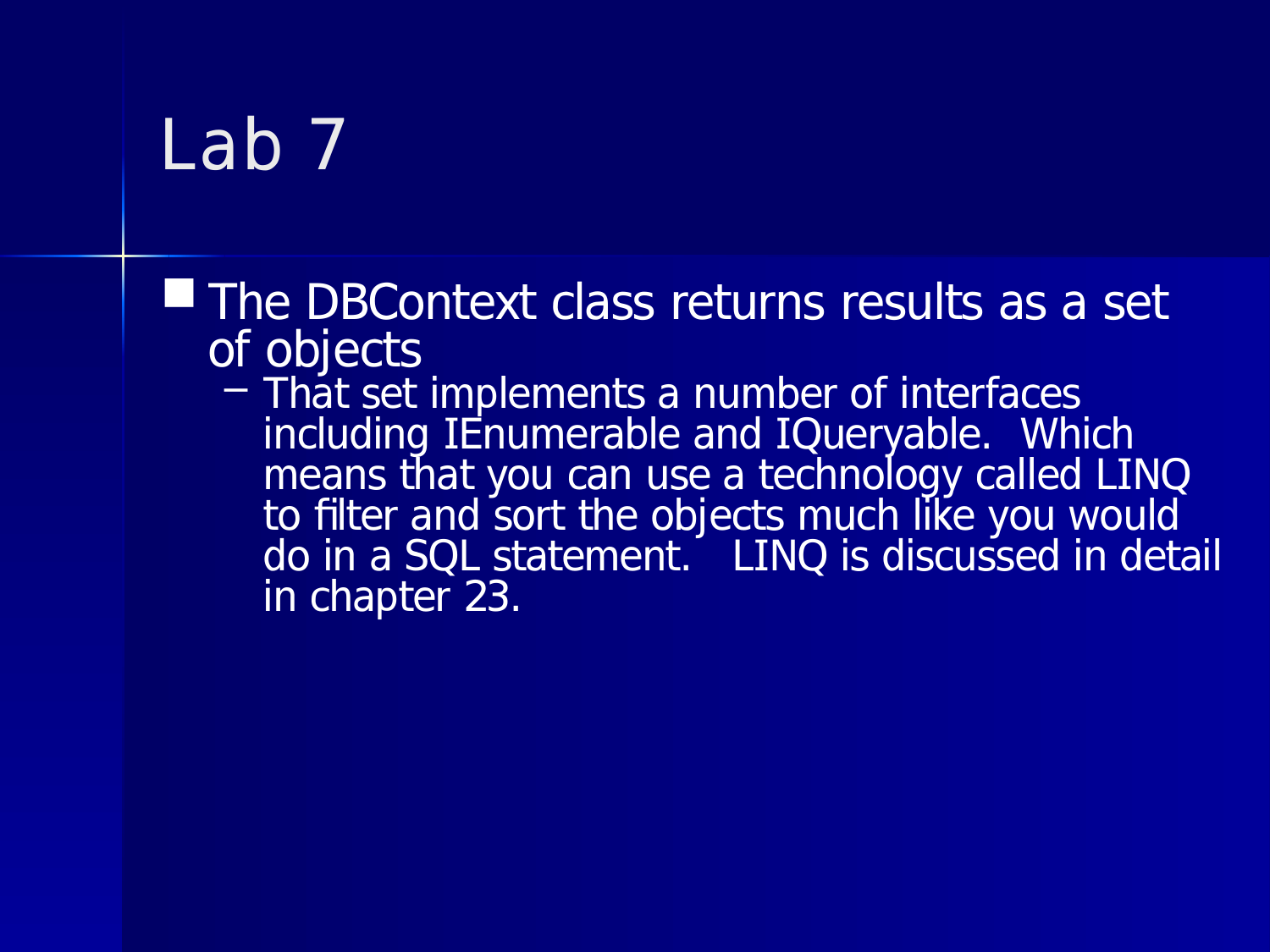

# Lab 7
The DBContext class returns results as a set of objects
That set implements a number of interfaces including IEnumerable and IQueryable.  Which means that you can use a technology called LINQ to filter and sort the objects much like you would do in a SQL statement.   LINQ is discussed in detail in chapter 23.